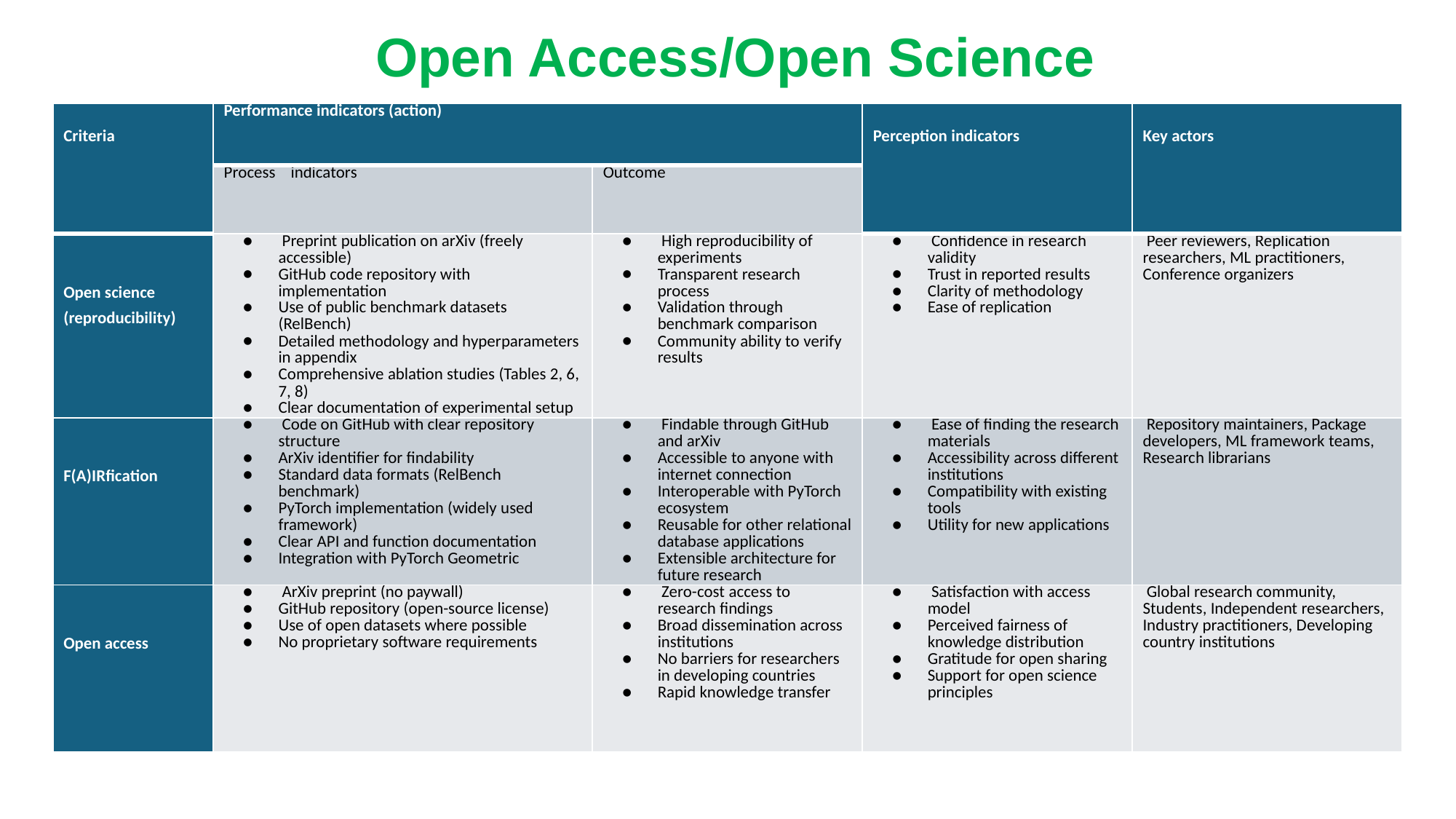

# Open Access/Open Science
| Criteria | Performance indicators (action) |  | Perception indicators | Key actors |
| --- | --- | --- | --- | --- |
|  | Process indicators | Outcome |  |  |
| Open science (reproducibility) | Preprint publication on arXiv (freely accessible) GitHub code repository with implementation Use of public benchmark datasets (RelBench) Detailed methodology and hyperparameters in appendix Comprehensive ablation studies (Tables 2, 6, 7, 8) Clear documentation of experimental setup | High reproducibility of experiments Transparent research process Validation through benchmark comparison Community ability to verify results | Confidence in research validity Trust in reported results Clarity of methodology Ease of replication | Peer reviewers, Replication researchers, ML practitioners, Conference organizers |
| F(A)IRfication | Code on GitHub with clear repository structure ArXiv identifier for findability Standard data formats (RelBench benchmark) PyTorch implementation (widely used framework) Clear API and function documentation Integration with PyTorch Geometric | Findable through GitHub and arXiv Accessible to anyone with internet connection Interoperable with PyTorch ecosystem Reusable for other relational database applications Extensible architecture for future research | Ease of finding the research materials Accessibility across different institutions Compatibility with existing tools Utility for new applications | Repository maintainers, Package developers, ML framework teams, Research librarians |
| Open access | ArXiv preprint (no paywall) GitHub repository (open-source license) Use of open datasets where possible No proprietary software requirements | Zero-cost access to research findings Broad dissemination across institutions No barriers for researchers in developing countries Rapid knowledge transfer | Satisfaction with access model Perceived fairness of knowledge distribution Gratitude for open sharing Support for open science principles | Global research community, Students, Independent researchers, Industry practitioners, Developing country institutions |